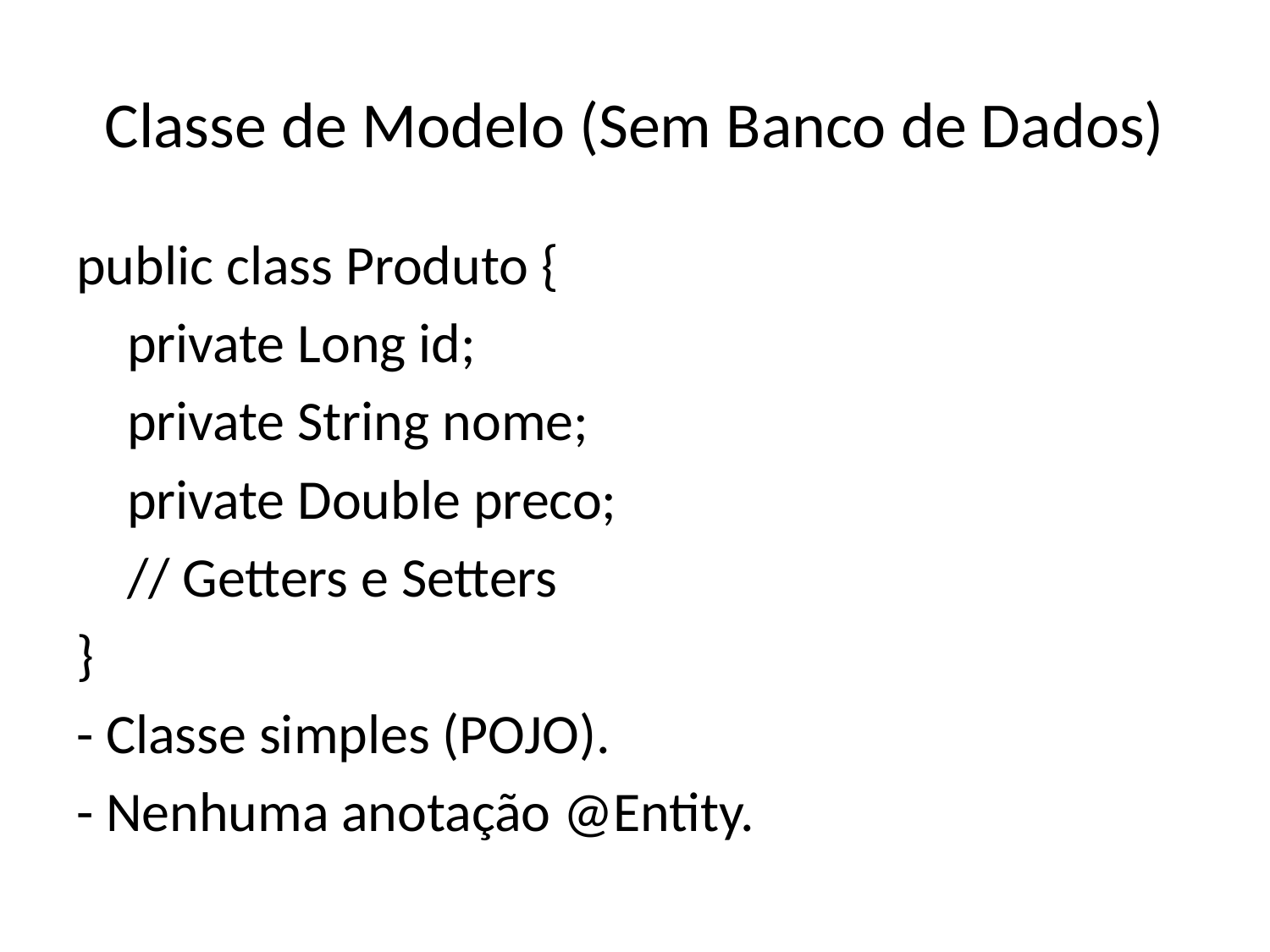

# Classe de Modelo (Sem Banco de Dados)
public class Produto {
    private Long id;
    private String nome;
    private Double preco;
    // Getters e Setters
}
- Classe simples (POJO).
- Nenhuma anotação @Entity.